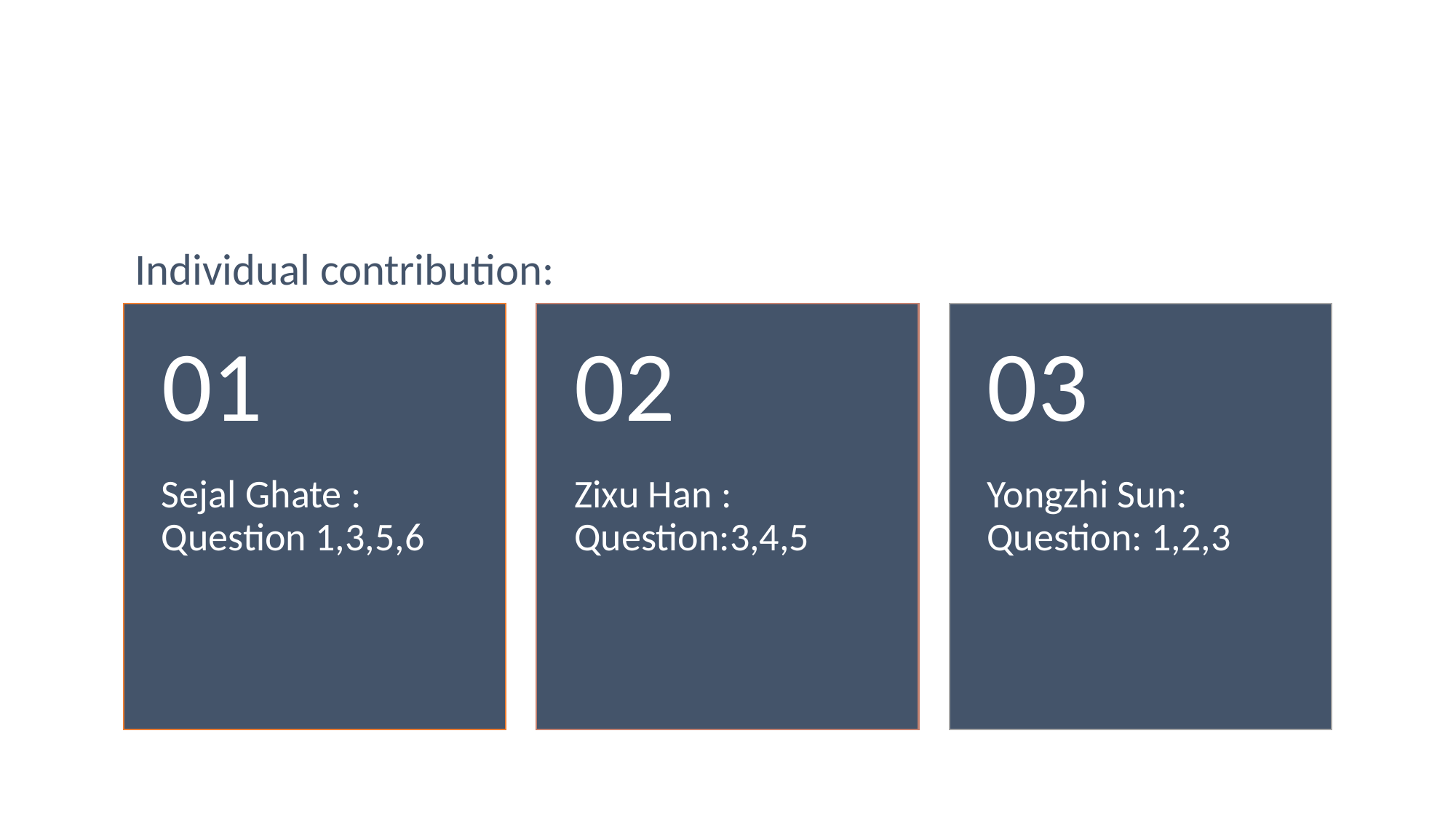

# Individual contribution:
Sejal Ghate : Question 1,3,5,6
01
Zixu Han : Question:3,4,5
02
Yongzhi Sun: Question: 1,2,3
03